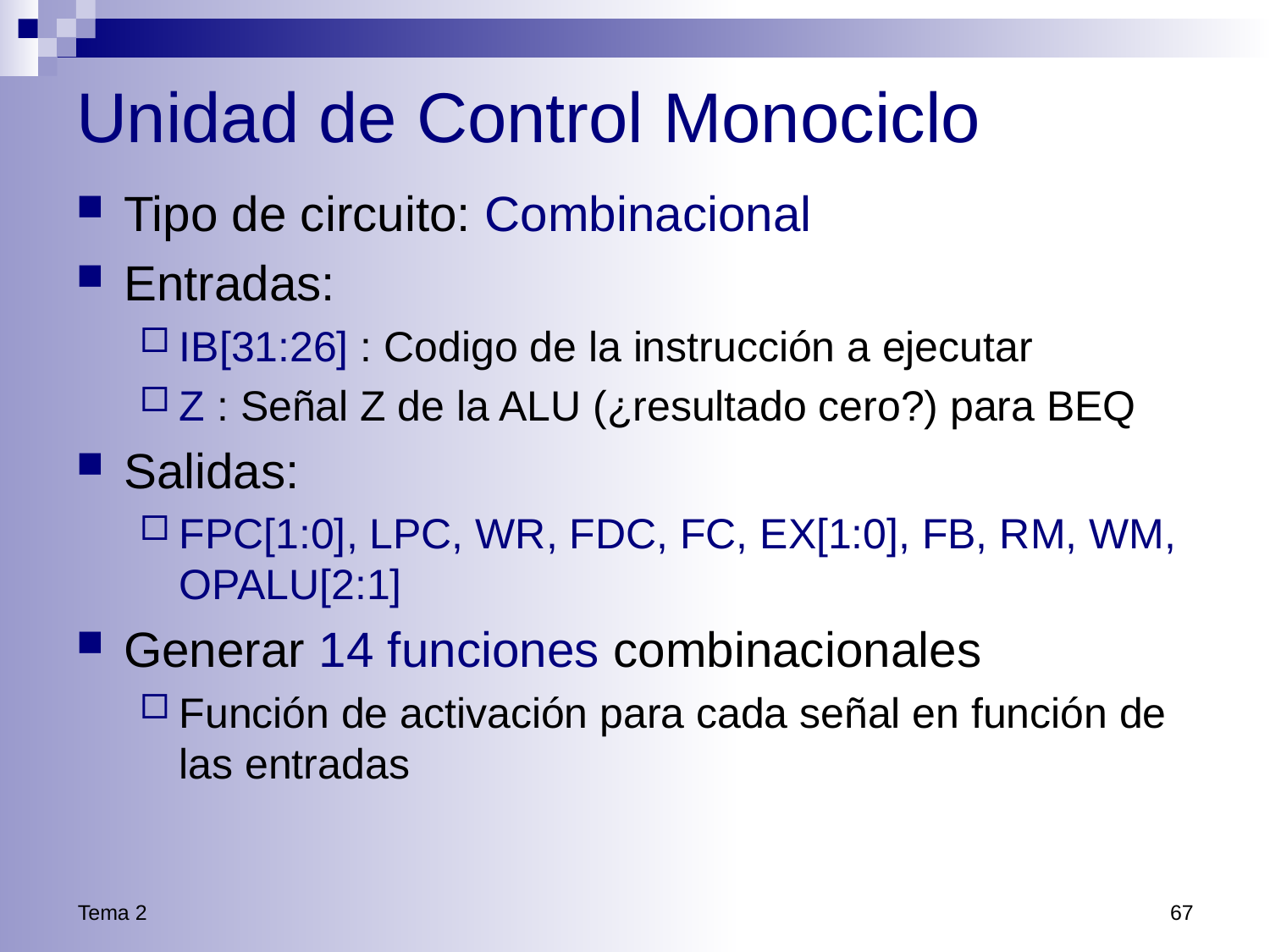

# Unidad de Control Monociclo
Tipo de circuito: Combinacional
Entradas:
IB[31:26] : Codigo de la instrucción a ejecutar
Z : Señal Z de la ALU (¿resultado cero?) para BEQ
Salidas:
FPC[1:0], LPC, WR, FDC, FC, EX[1:0], FB, RM, WM, OPALU[2:1]
Generar 14 funciones combinacionales
Función de activación para cada señal en función de las entradas

Tema 2
67